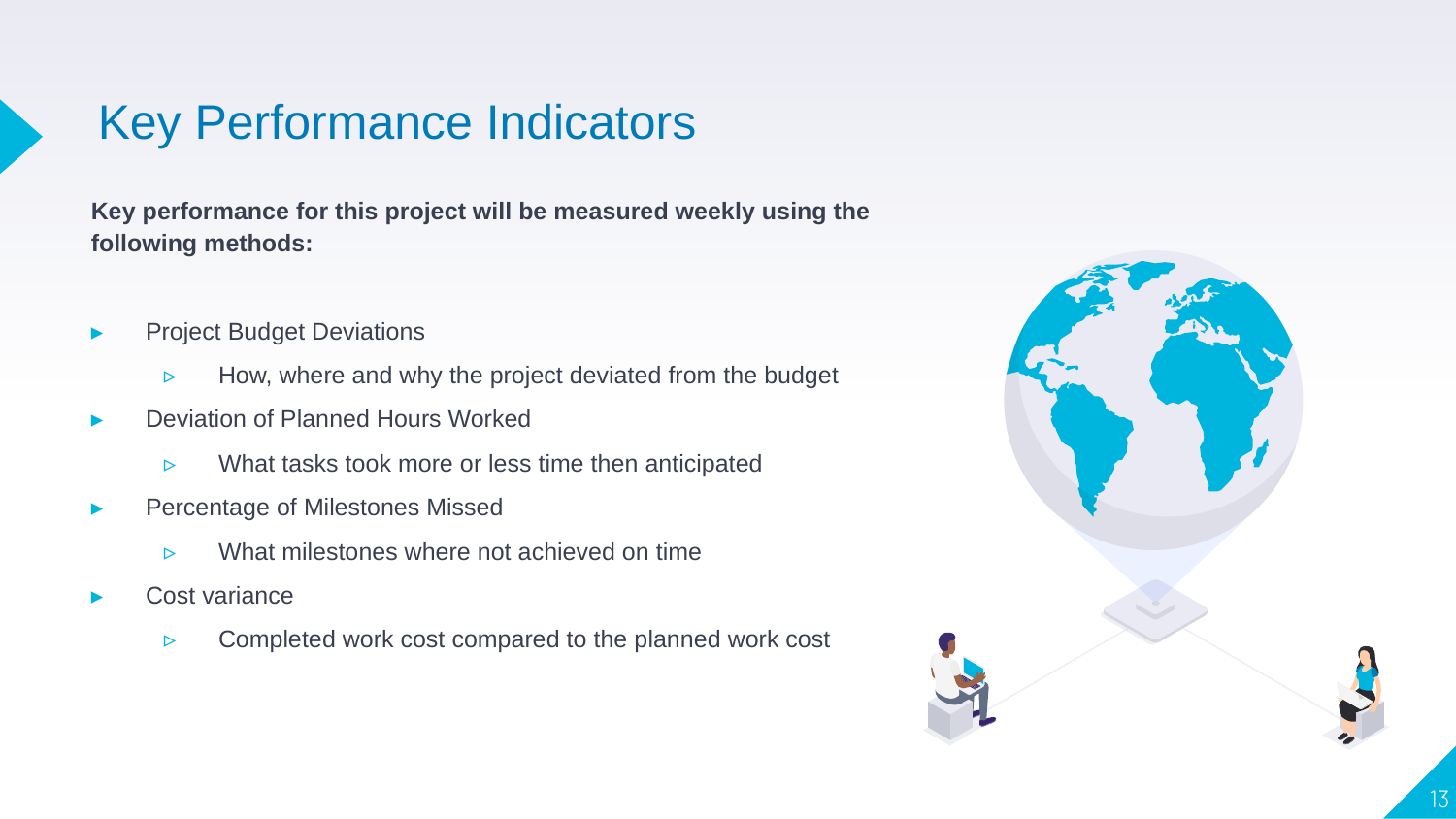

# Key Performance Indicators
Key performance for this project will be measured weekly using the following methods:

Project Budget Deviations
How, where and why the project deviated from the budget
Deviation of Planned Hours Worked
What tasks took more or less time then anticipated
Percentage of Milestones Missed
What milestones where not achieved on time
Cost variance
Completed work cost compared to the planned work cost

13